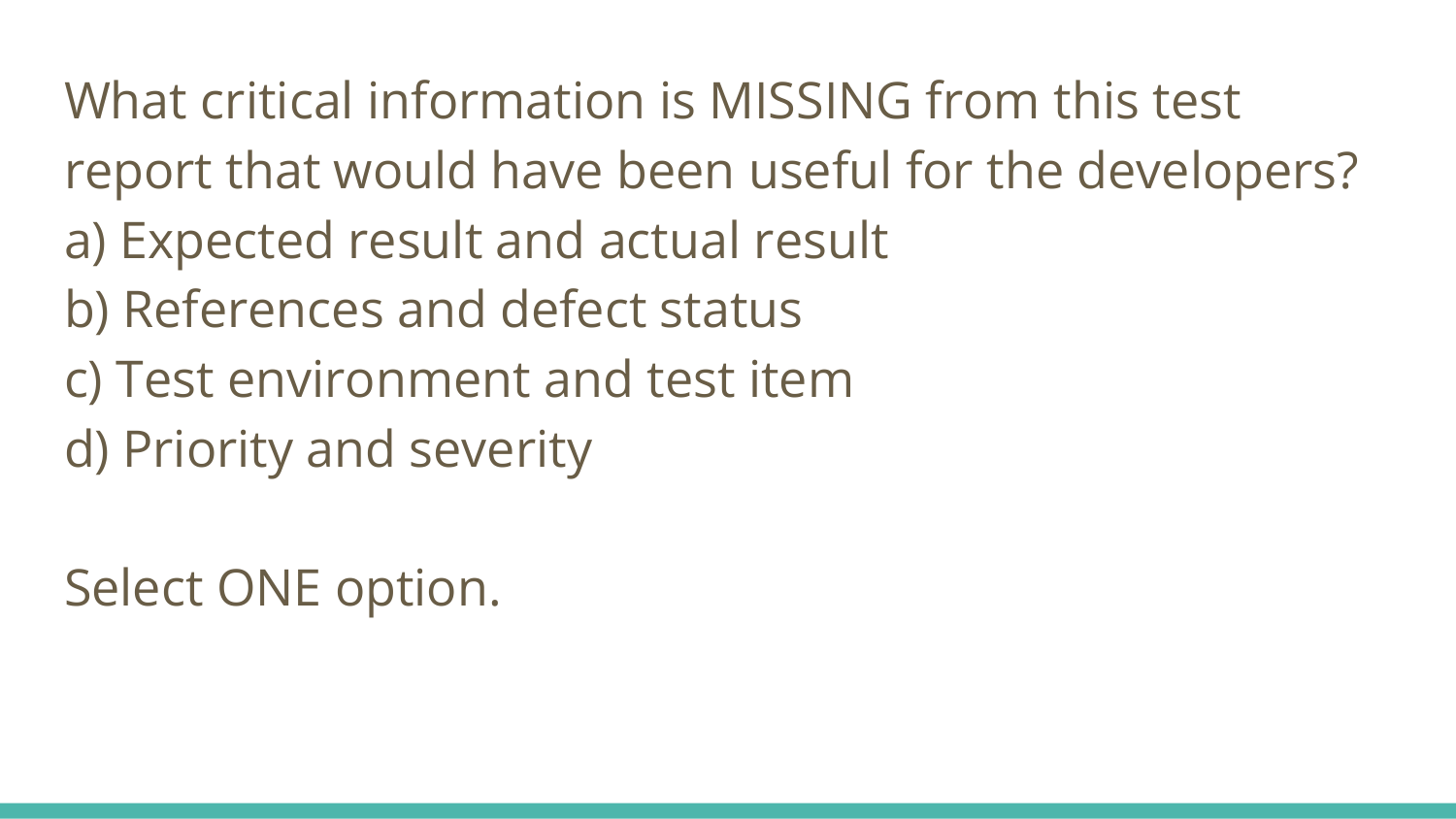

What critical information is MISSING from this test report that would have been useful for the developers?
a) Expected result and actual result
b) References and defect status
c) Test environment and test item
d) Priority and severity

Select ONE option.